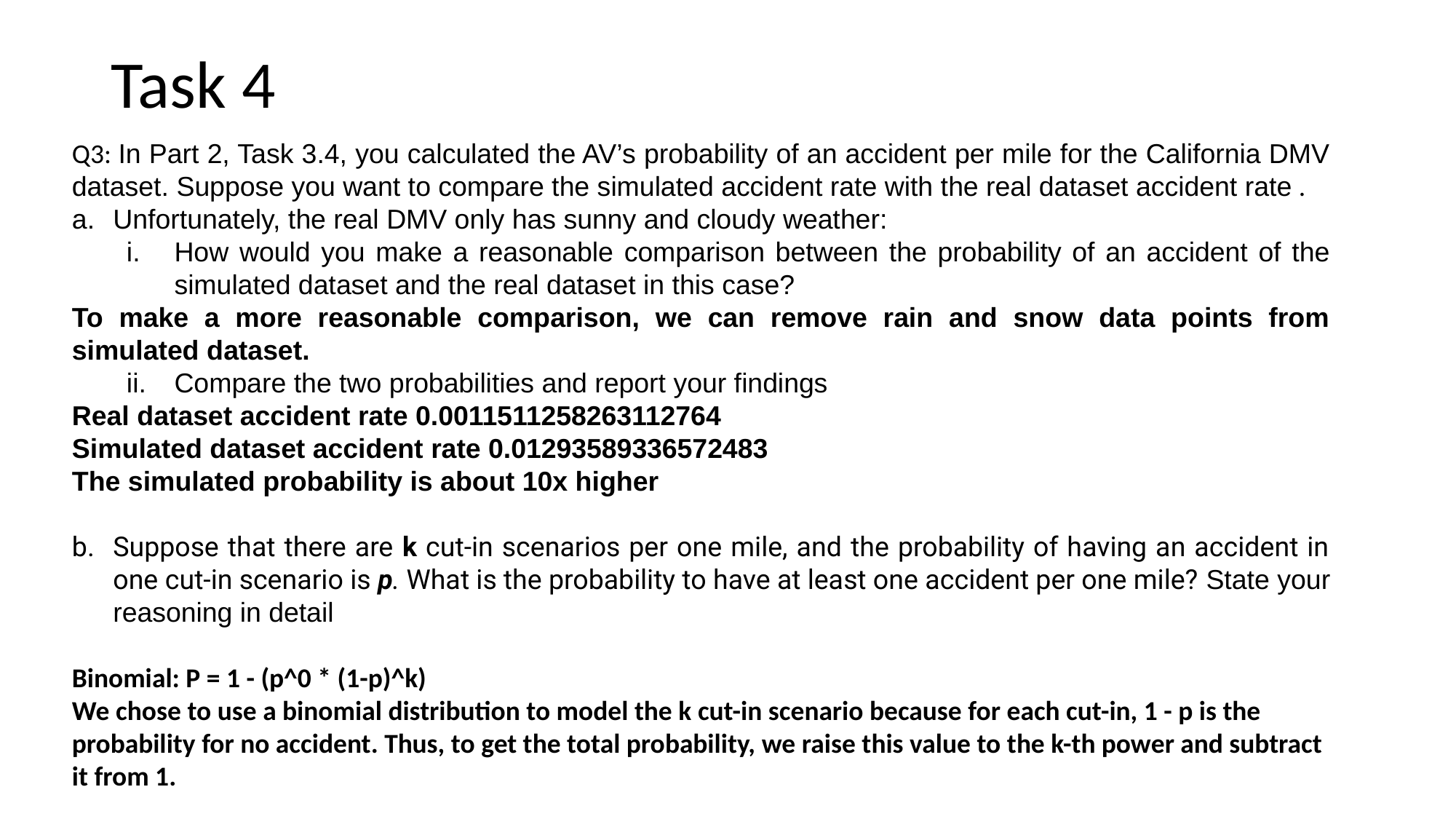

# Task 4
Q3: In Part 2, Task 3.4, you calculated the AV’s probability of an accident per mile for the California DMV dataset. Suppose you want to compare the simulated accident rate with the real dataset accident rate .
Unfortunately, the real DMV only has sunny and cloudy weather:
How would you make a reasonable comparison between the probability of an accident of the simulated dataset and the real dataset in this case?
To make a more reasonable comparison, we can remove rain and snow data points from simulated dataset.
Compare the two probabilities and report your findings
Real dataset accident rate 0.0011511258263112764
Simulated dataset accident rate 0.01293589336572483
The simulated probability is about 10x higher

Suppose that there are k cut-in scenarios per one mile, and the probability of having an accident in one cut-in scenario is p. What is the probability to have at least one accident per one mile? State your reasoning in detail

Binomial: P = 1 - (p^0 * (1-p)^k)
We chose to use a binomial distribution to model the k cut-in scenario because for each cut-in, 1 - p is the probability for no accident. Thus, to get the total probability, we raise this value to the k-th power and subtract it from 1.